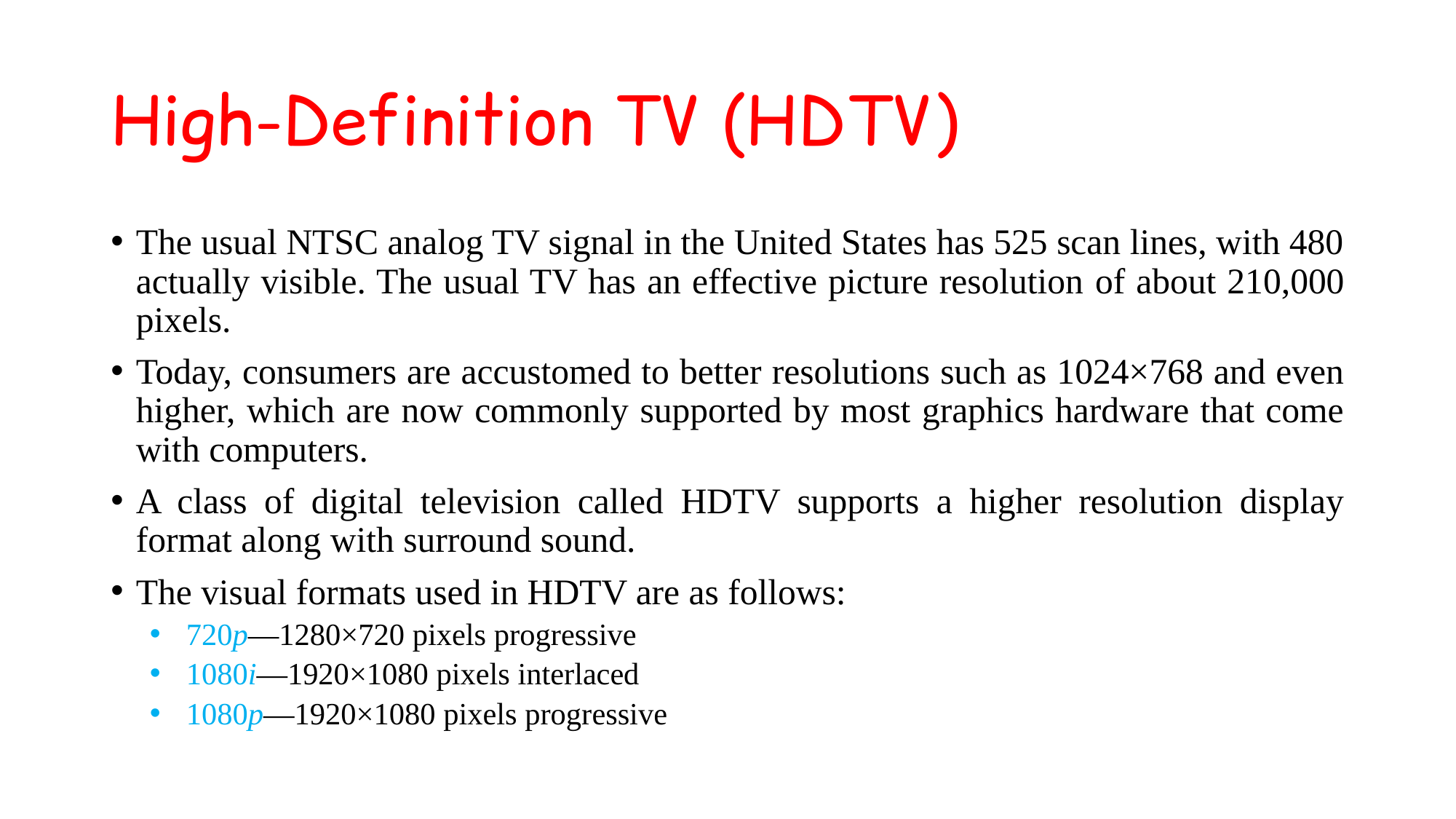

# High-Definition TV (HDTV)
The usual NTSC analog TV signal in the United States has 525 scan lines, with 480 actually visible. The usual TV has an effective picture resolution of about 210,000 pixels.
Today, consumers are accustomed to better resolutions such as 1024×768 and even higher, which are now commonly supported by most graphics hardware that come with computers.
A class of digital television called HDTV supports a higher resolution display format along with surround sound.
The visual formats used in HDTV are as follows:
720p—1280×720 pixels progressive
1080i—1920×1080 pixels interlaced
1080p—1920×1080 pixels progressive